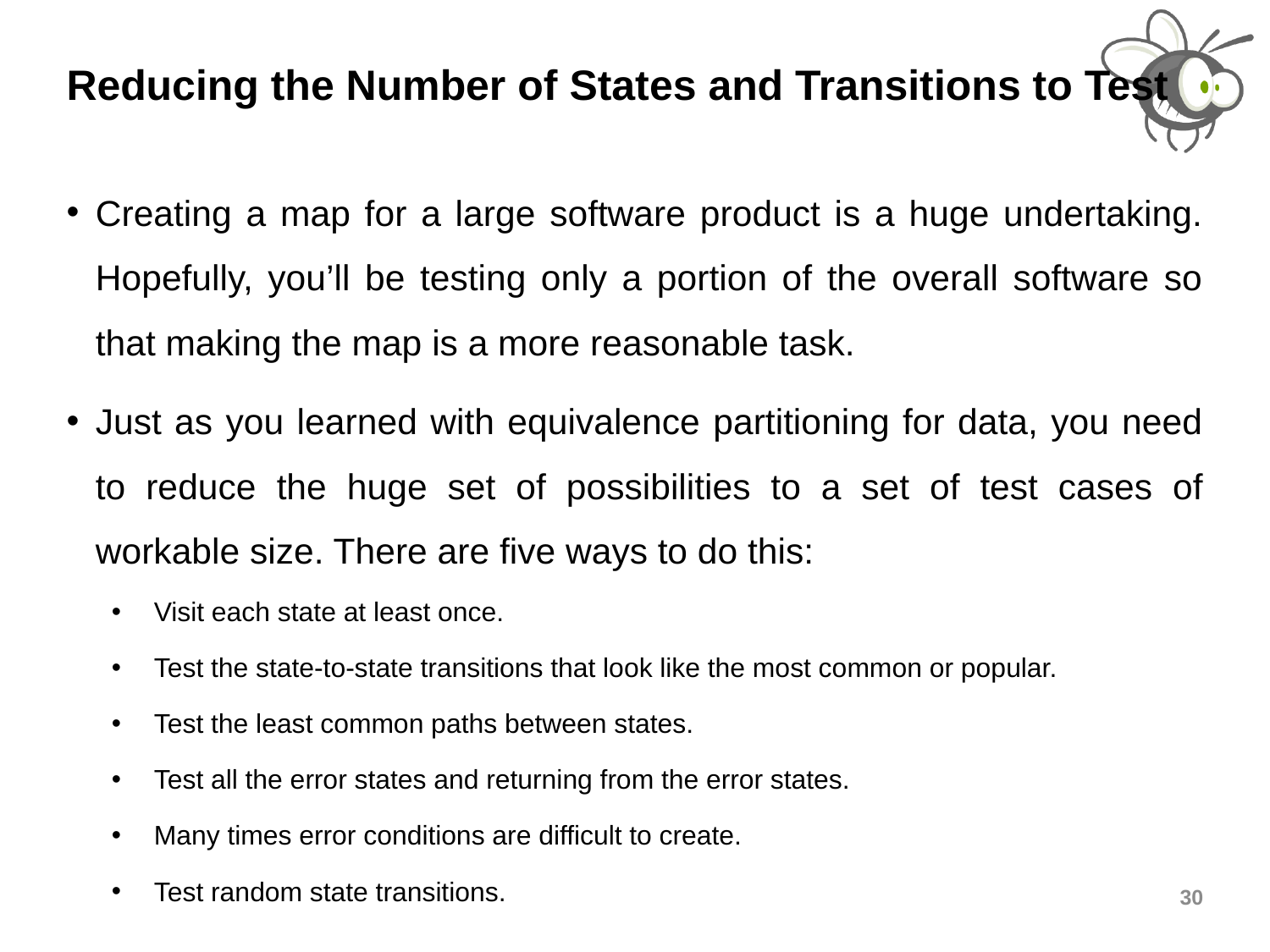

# Reducing the Number of States and Transitions to Test
Creating a map for a large software product is a huge undertaking. Hopefully, you’ll be testing only a portion of the overall software so that making the map is a more reasonable task.
Just as you learned with equivalence partitioning for data, you need to reduce the huge set of possibilities to a set of test cases of workable size. There are five ways to do this:
Visit each state at least once.
Test the state-to-state transitions that look like the most common or popular.
Test the least common paths between states.
Test all the error states and returning from the error states.
Many times error conditions are difficult to create.
Test random state transitions.
30